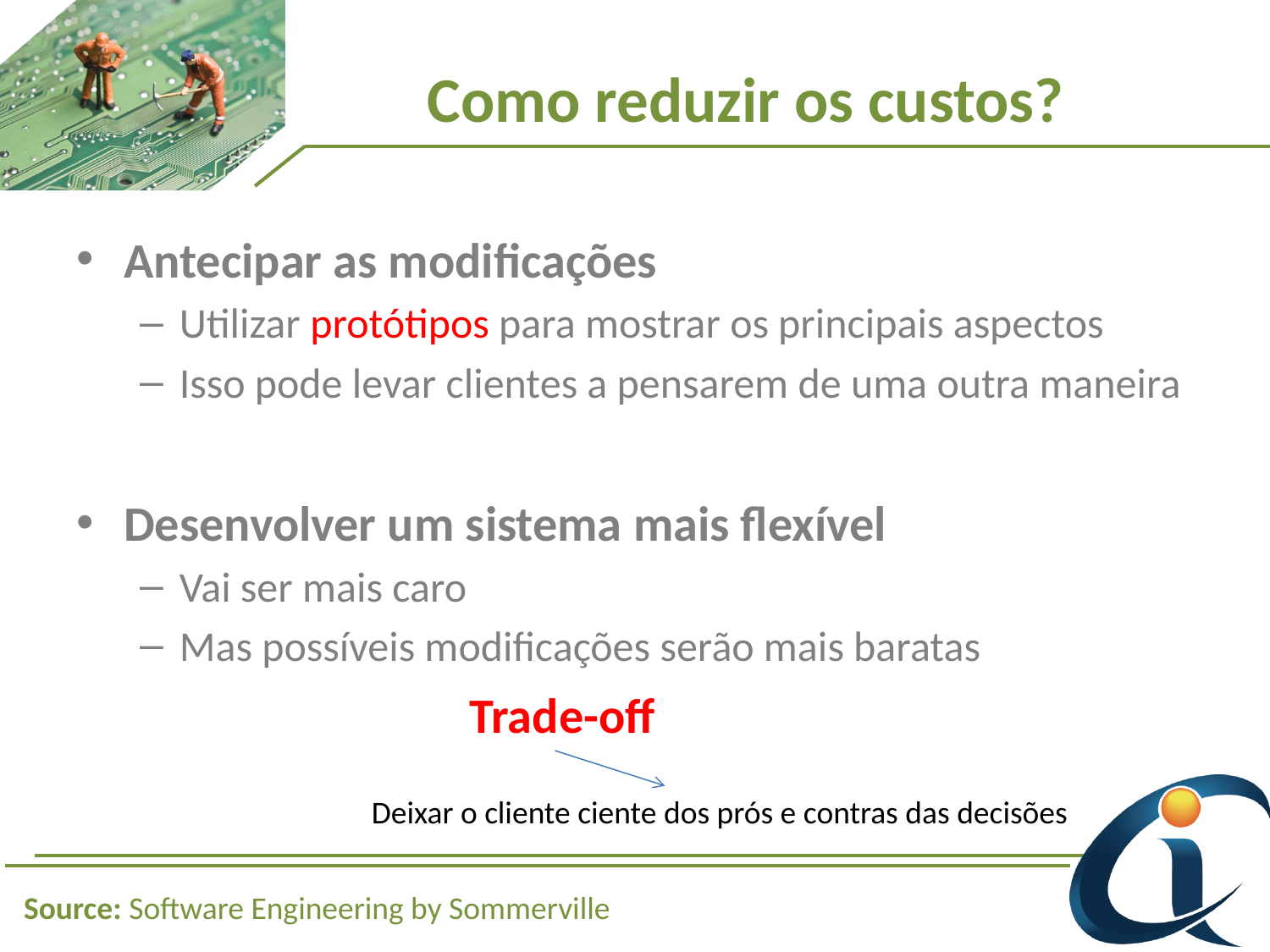

# Como reduzir os custos?
Antecipar as modificações
Utilizar protótipos para mostrar os principais aspectos
Isso pode levar clientes a pensarem de uma outra maneira

Desenvolver um sistema mais flexível
Vai ser mais caro
Mas possíveis modificações serão mais baratas
Trade-off
Deixar o cliente ciente dos prós e contras das decisões